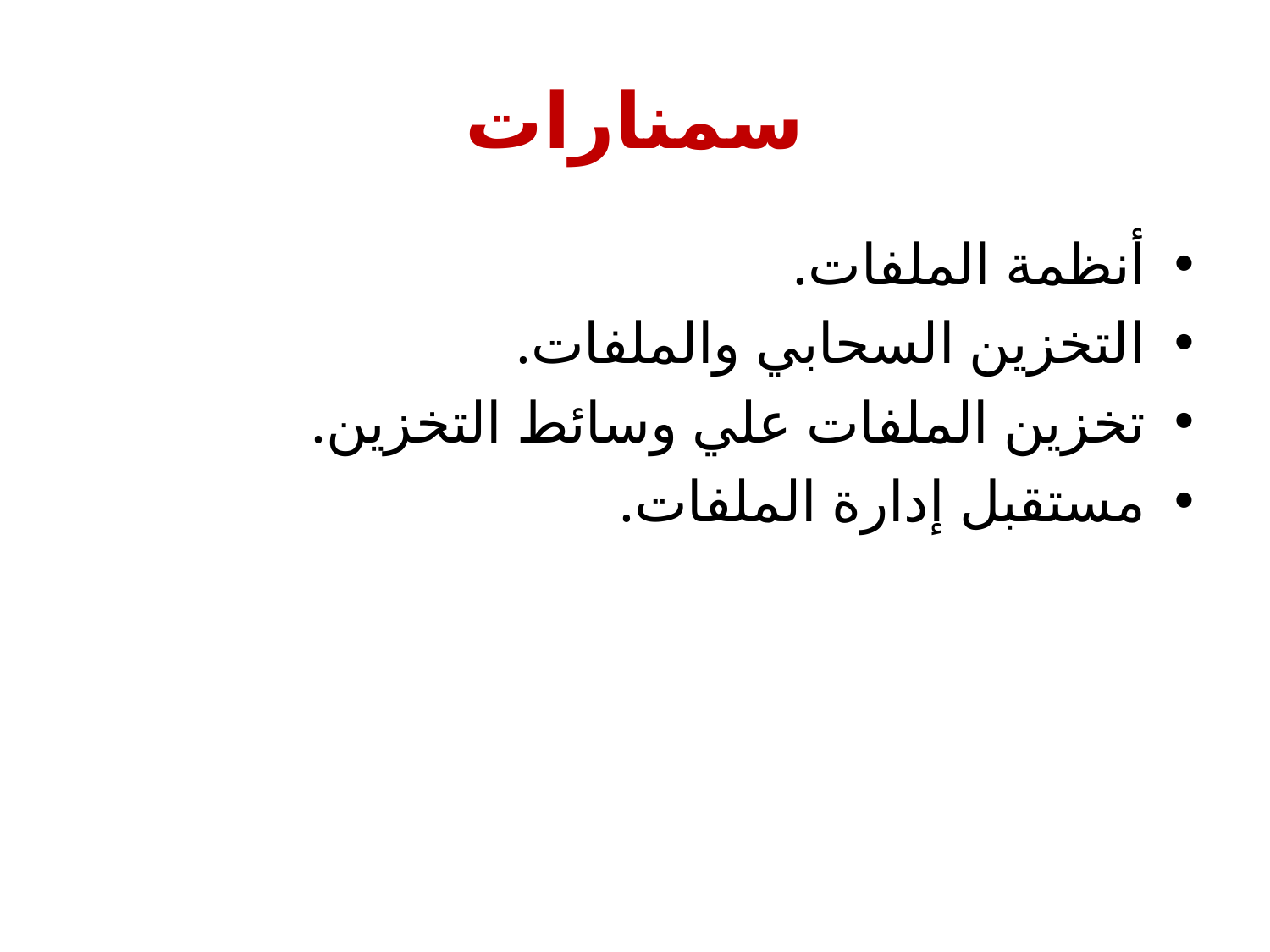

# سمنارات
أنظمة الملفات.
التخزين السحابي والملفات.
تخزين الملفات علي وسائط التخزين.
مستقبل إدارة الملفات.